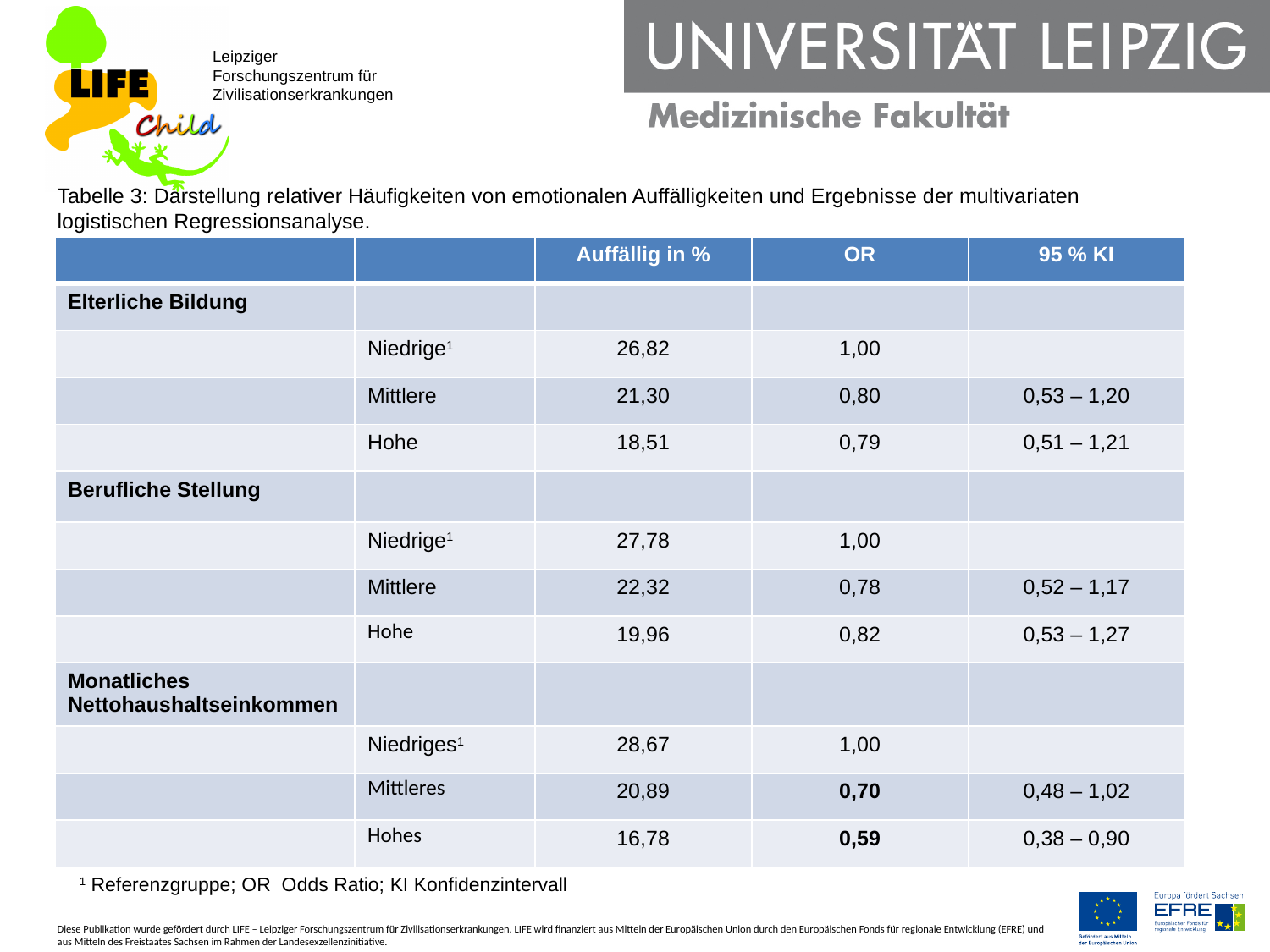

Tabelle 3: Darstellung relativer Häufigkeiten von emotionalen Auffälligkeiten und Ergebnisse der multivariaten logistischen Regressionsanalyse.

|  |  | Auffällig in % | OR | 95 % KI |
| --- | --- | --- | --- | --- |
| Elterliche Bildung |  |  |  |  |
|  | Niedrige1 | 26,82 | 1,00 |  |
|  | Mittlere | 21,30 | 0,80 | 0,53 – 1,20 |
|  | Hohe | 18,51 | 0,79 | 0,51 – 1,21 |
| Berufliche Stellung |  |  |  |  |
|  | Niedrige1 | 27,78 | 1,00 |  |
|  | Mittlere | 22,32 | 0,78 | 0,52 – 1,17 |
|  | Hohe | 19,96 | 0,82 | 0,53 – 1,27 |
| Monatliches Nettohaushaltseinkommen |  |  |  |  |
|  | Niedriges1 | 28,67 | 1,00 |  |
|  | Mittleres | 20,89 | 0,70 | 0,48 – 1,02 |
|  | Hohes | 16,78 | 0,59 | 0,38 – 0,90 |
1 Referenzgruppe; OR  Odds Ratio; KI Konfidenzintervall